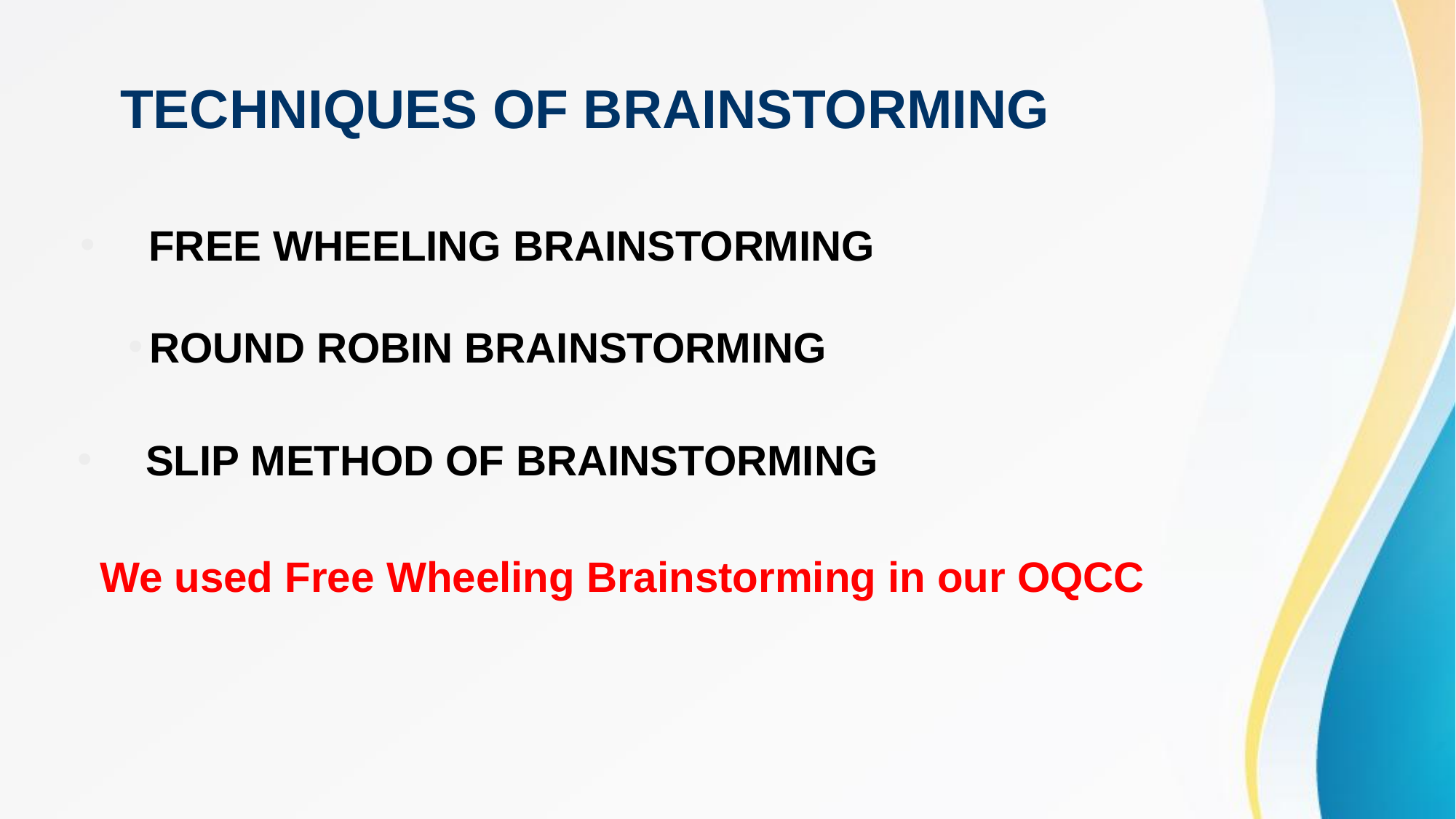

# TECHNIQUES OF BRAINSTORMING
    FREE WHEELING BRAINSTORMING
ROUND ROBIN BRAINSTORMING
    SLIP METHOD OF BRAINSTORMING
We used Free Wheeling Brainstorming in our OQCC